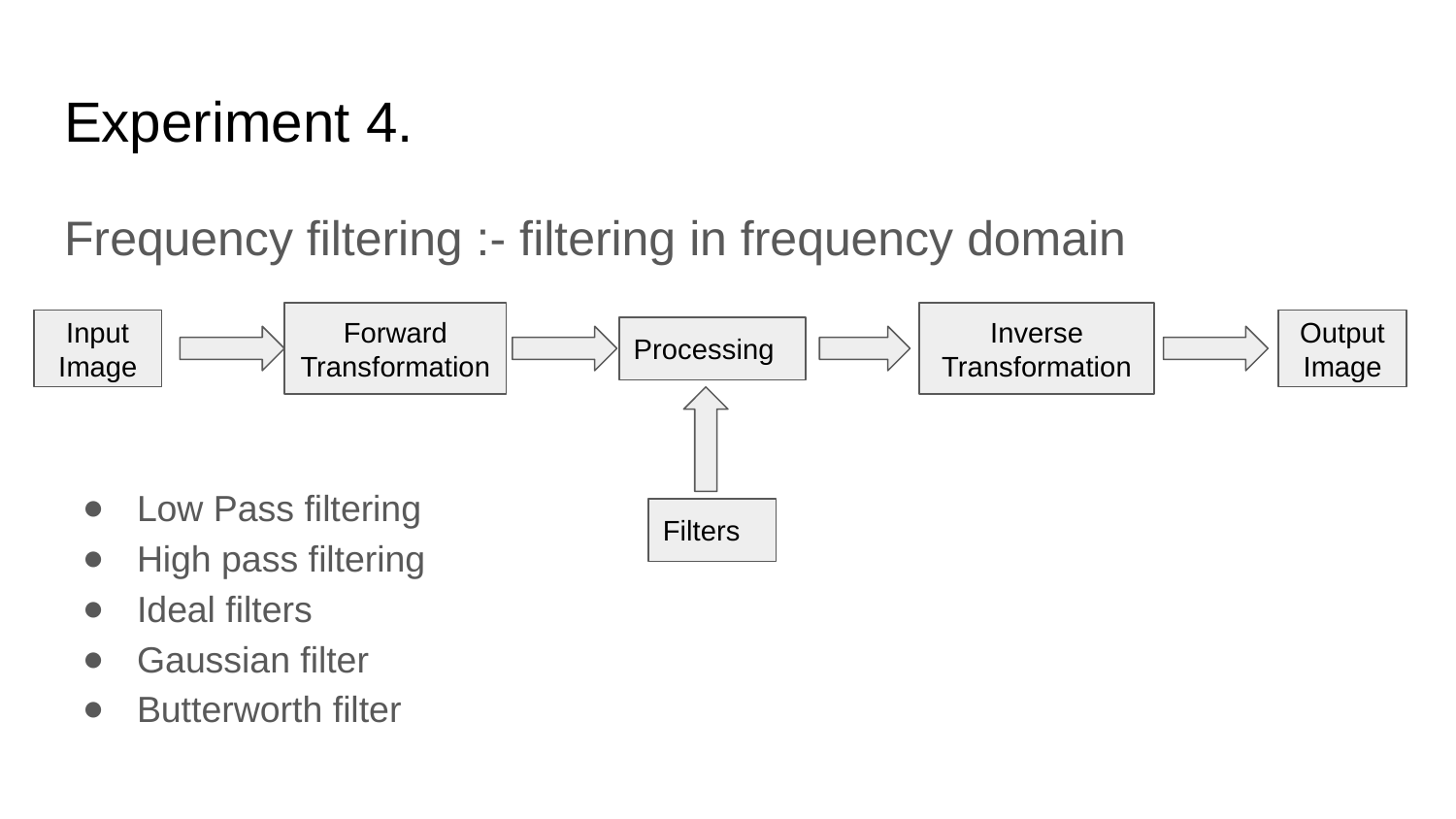

# Experiment 4.
Frequency filtering :- filtering in frequency domain

Low Pass filtering
High pass filtering
Ideal filters
Gaussian filter
Butterworth filter

Forward
Transformation
Inverse Transformation
Input Image
Output Image
Processing

Filters